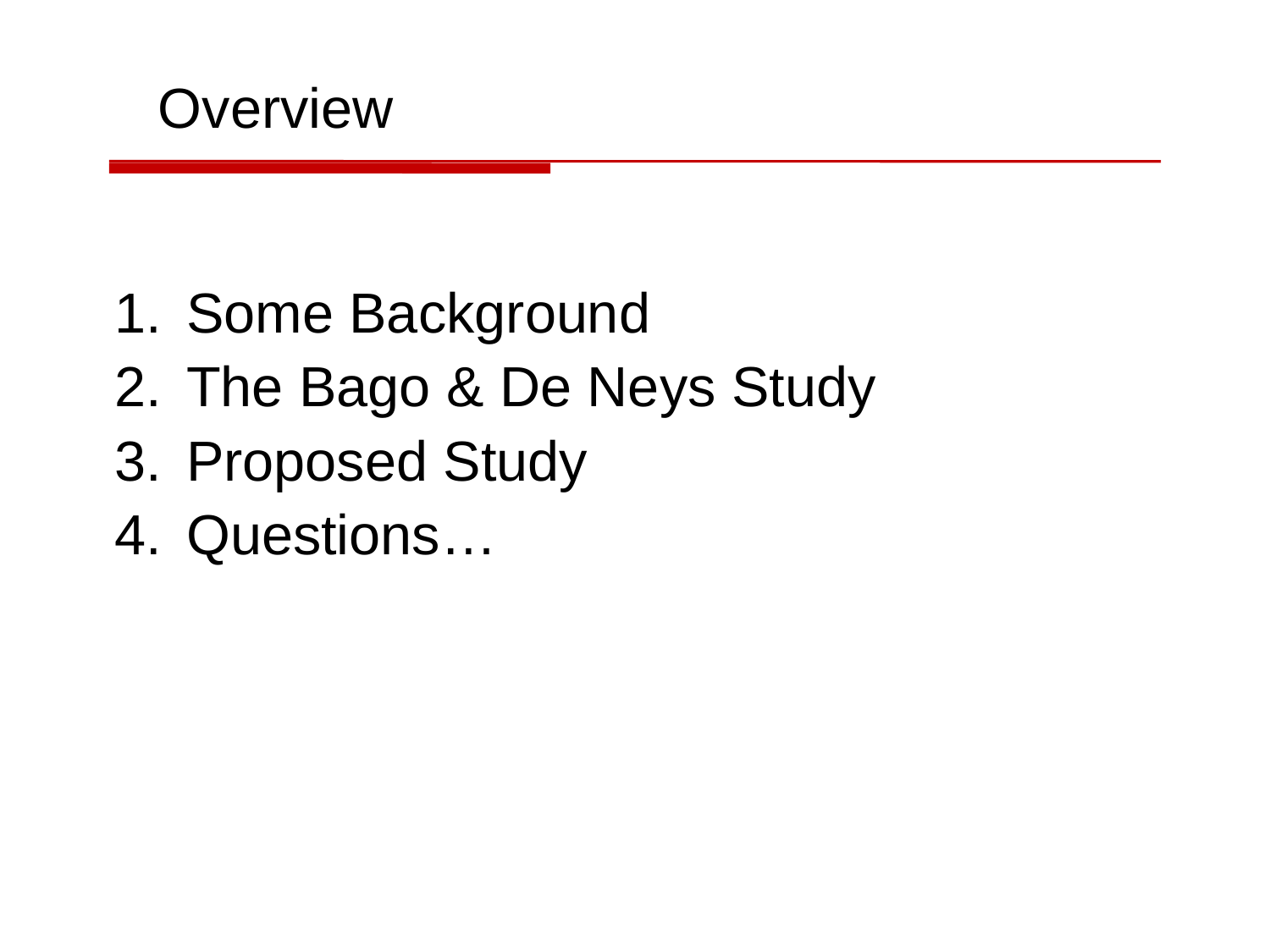

Overview

Some Background
The Bago & De Neys Study
Proposed Study
Questions…